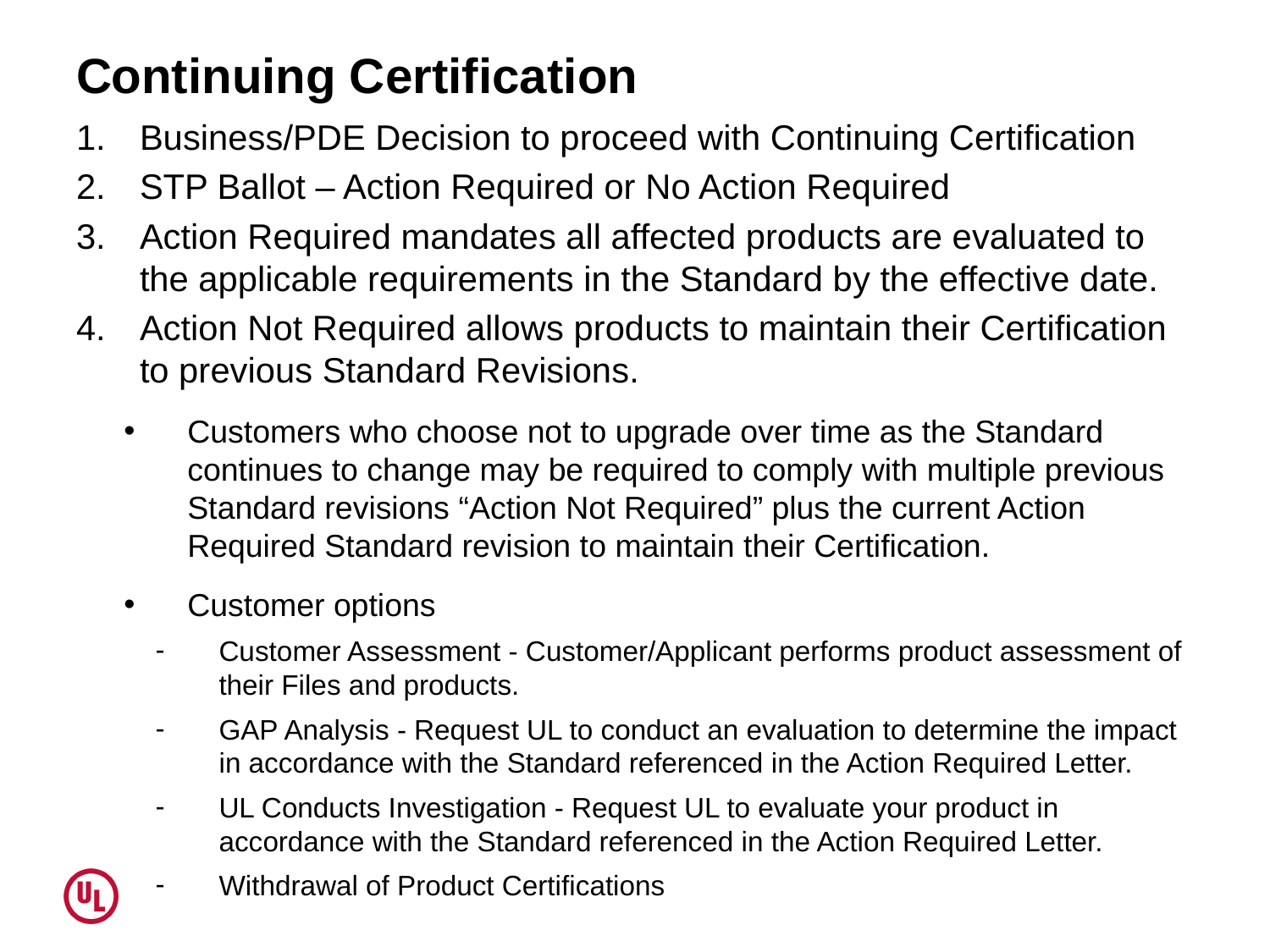

# Continuing Certification
Business/PDE Decision to proceed with Continuing Certification
STP Ballot – Action Required or No Action Required
Action Required mandates all affected products are evaluated to the applicable requirements in the Standard by the effective date.
Action Not Required allows products to maintain their Certification to previous Standard Revisions.
Customers who choose not to upgrade over time as the Standard continues to change may be required to comply with multiple previous Standard revisions “Action Not Required” plus the current Action Required Standard revision to maintain their Certification.
Customer options
Customer Assessment - Customer/Applicant performs product assessment of their Files and products.
GAP Analysis - Request UL to conduct an evaluation to determine the impact in accordance with the Standard referenced in the Action Required Letter.
UL Conducts Investigation - Request UL to evaluate your product in accordance with the Standard referenced in the Action Required Letter.
Withdrawal of Product Certifications